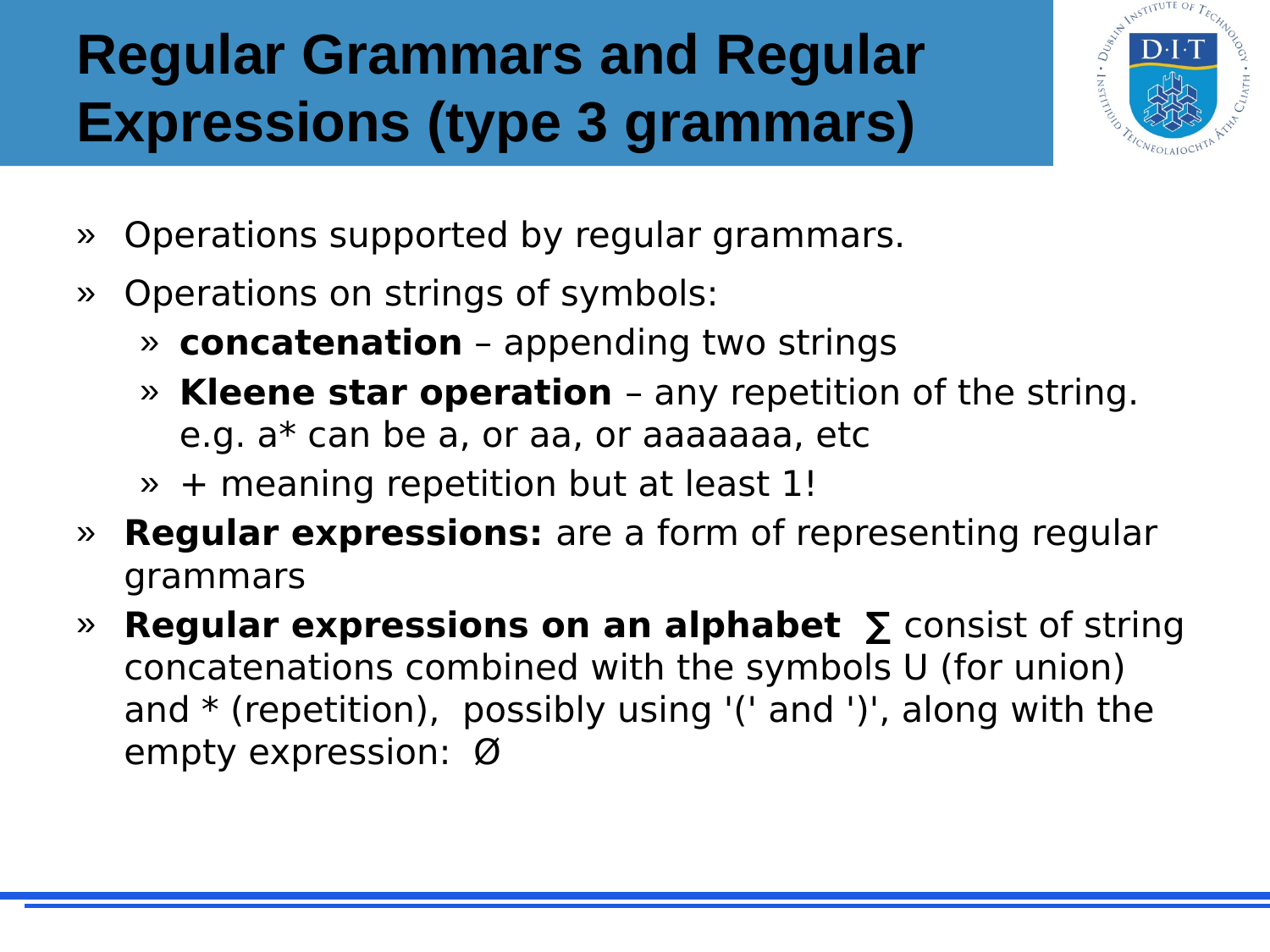

# Regular Grammars and Regular Expressions (type 3 grammars)
Operations supported by regular grammars.
Operations on strings of symbols:
concatenation – appending two strings
Kleene star operation – any repetition of the string. e.g. a* can be a, or aa, or aaaaaaa, etc
+ meaning repetition but at least 1!
Regular expressions: are a form of representing regular grammars
Regular expressions on an alphabet  ∑ consist of string concatenations combined with the symbols U (for union) and * (repetition),  possibly using '(' and ')', along with the empty expression:  Ø